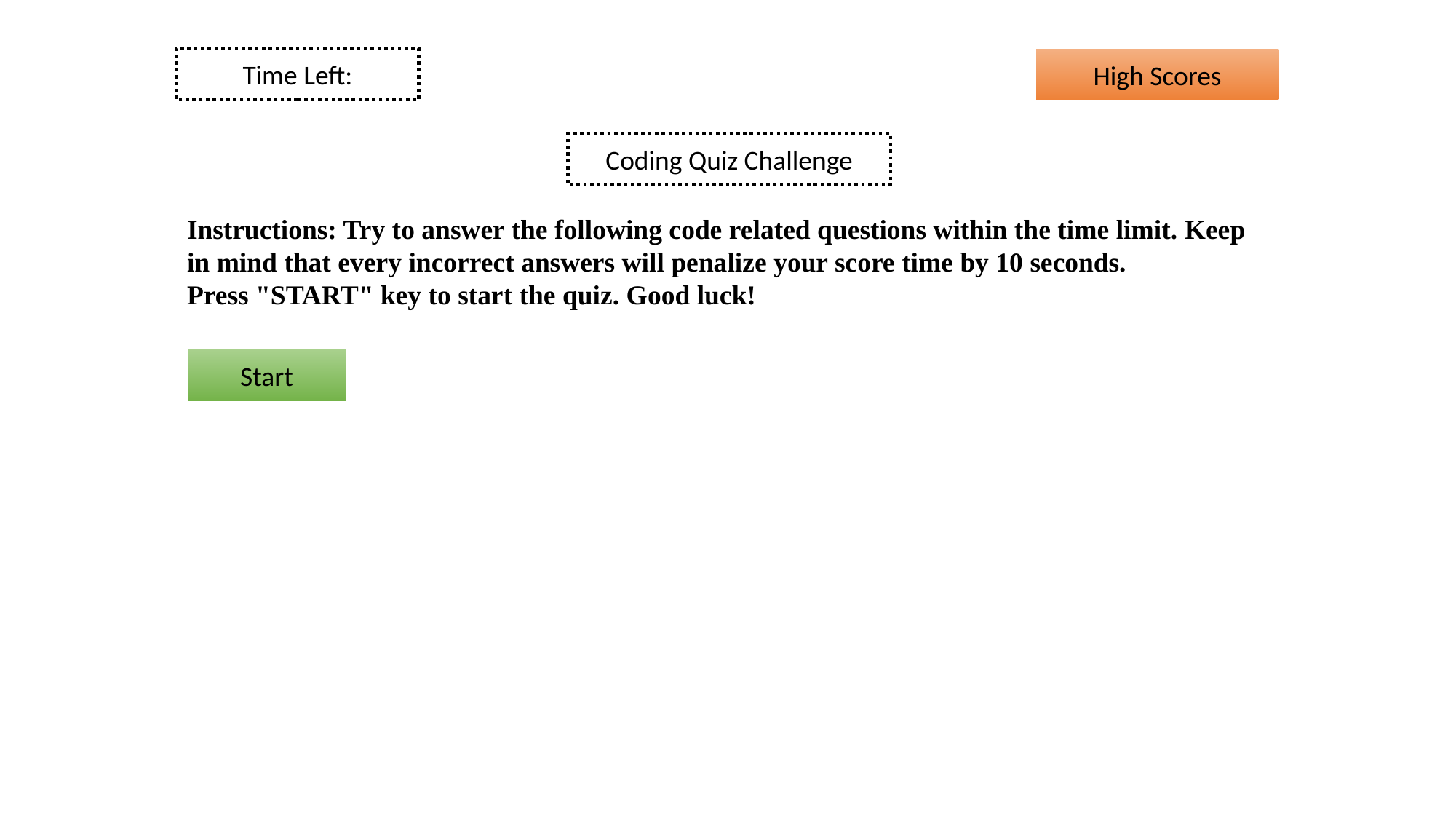

Time Left:
High Scores
Coding Quiz Challenge
Instructions: Try to answer the following code related questions within the time limit. Keep in mind that every incorrect answers will penalize your score time by 10 seconds.
Press "START" key to start the quiz. Good luck!
Start